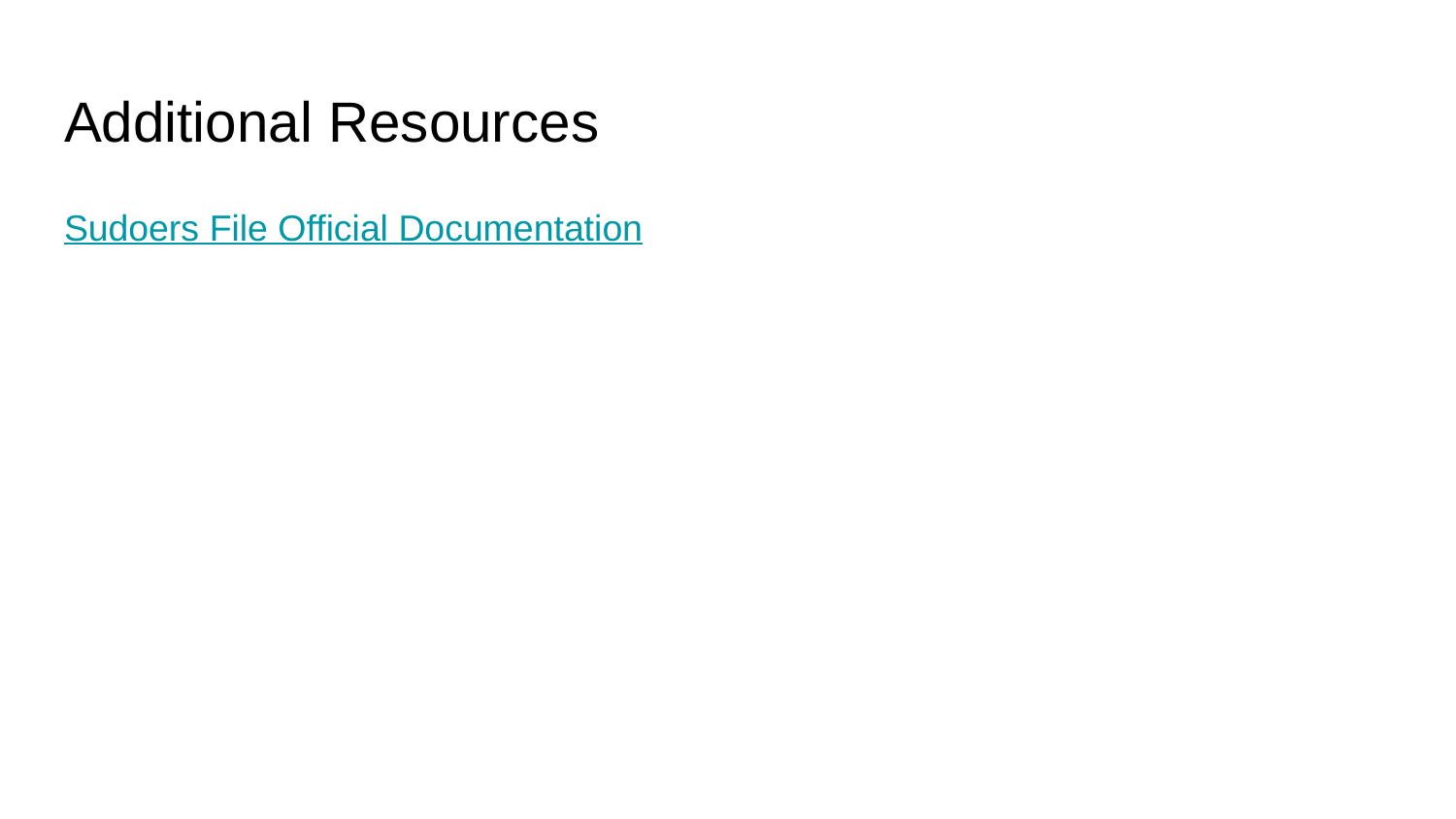

# Additional Resources
Sudoers File Official Documentation